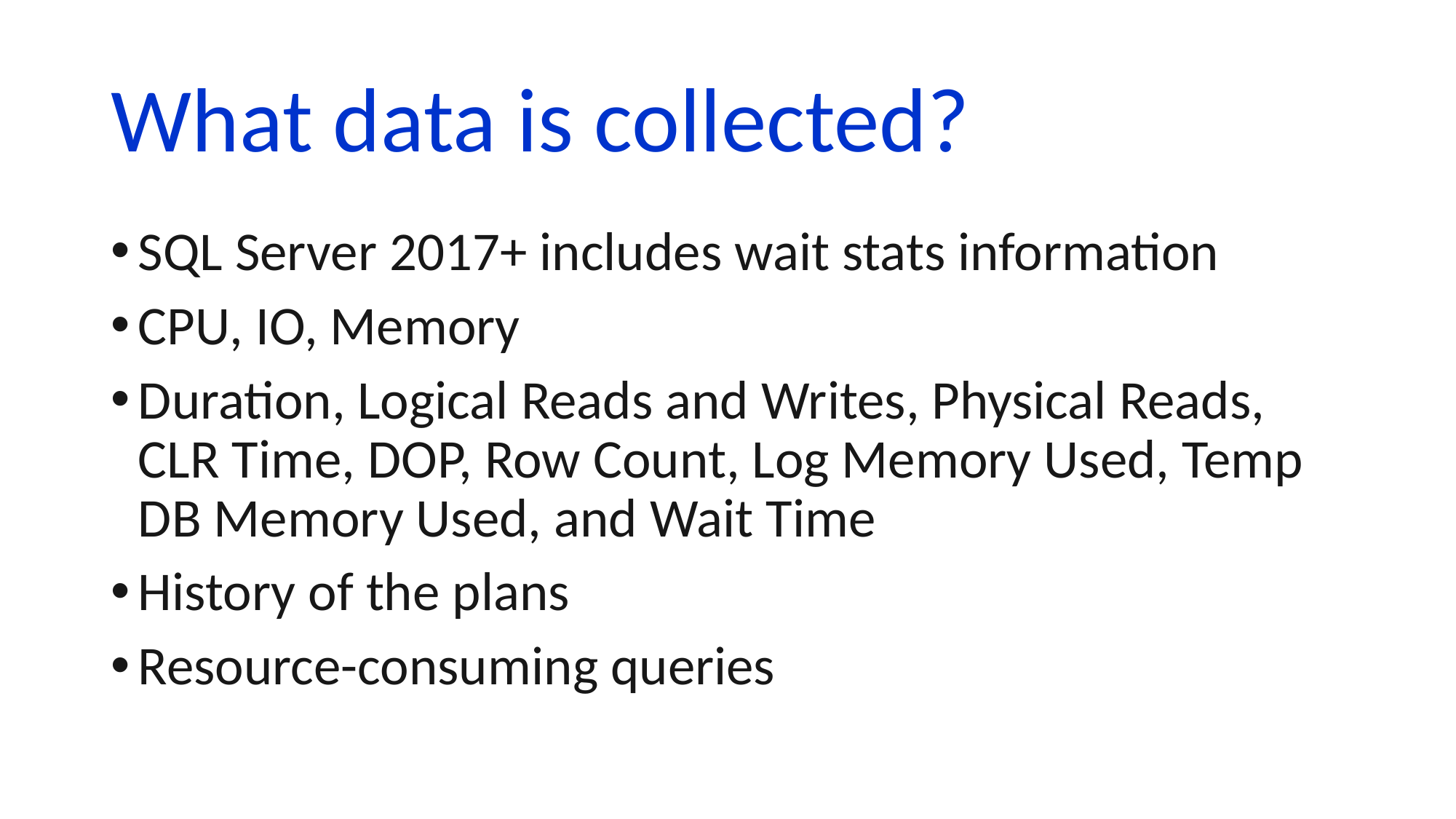

# What data is collected?
SQL Server 2017+ includes wait stats information
CPU, IO, Memory
Duration, Logical Reads and Writes, Physical Reads, CLR Time, DOP, Row Count, Log Memory Used, Temp DB Memory Used, and Wait Time
History of the plans
Resource-consuming queries